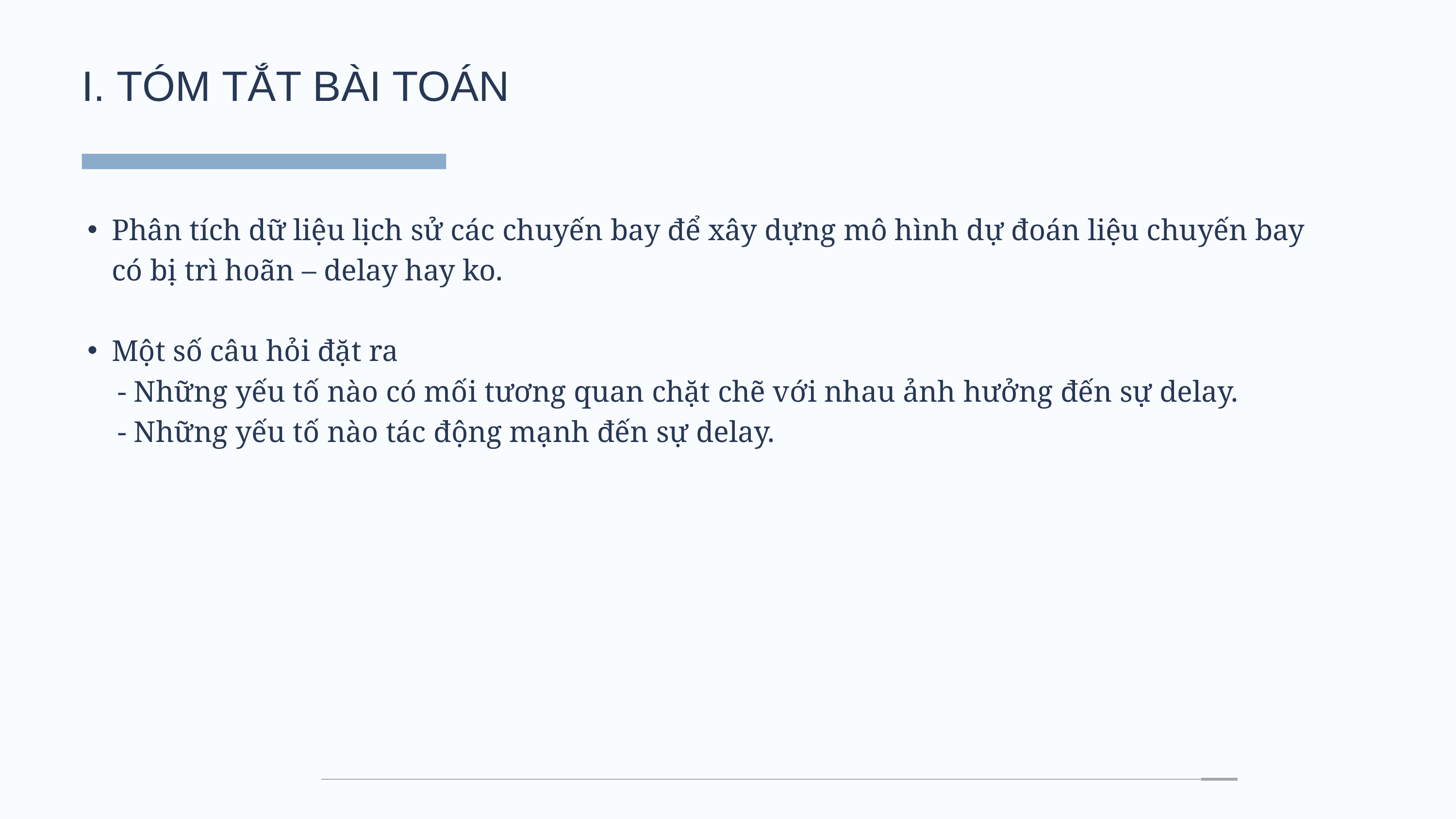

I. TÓM TẮT BÀI TOÁN

Phân tích dữ liệu lịch sử các chuyến bay để xây dựng mô hình dự đoán liệu chuyến bay có bị trì hoãn – delay hay ko.

Một số câu hỏi đặt ra
    - Những yếu tố nào có mối tương quan chặt chẽ với nhau ảnh hưởng đến sự delay.
    - Những yếu tố nào tác động mạnh đến sự delay.